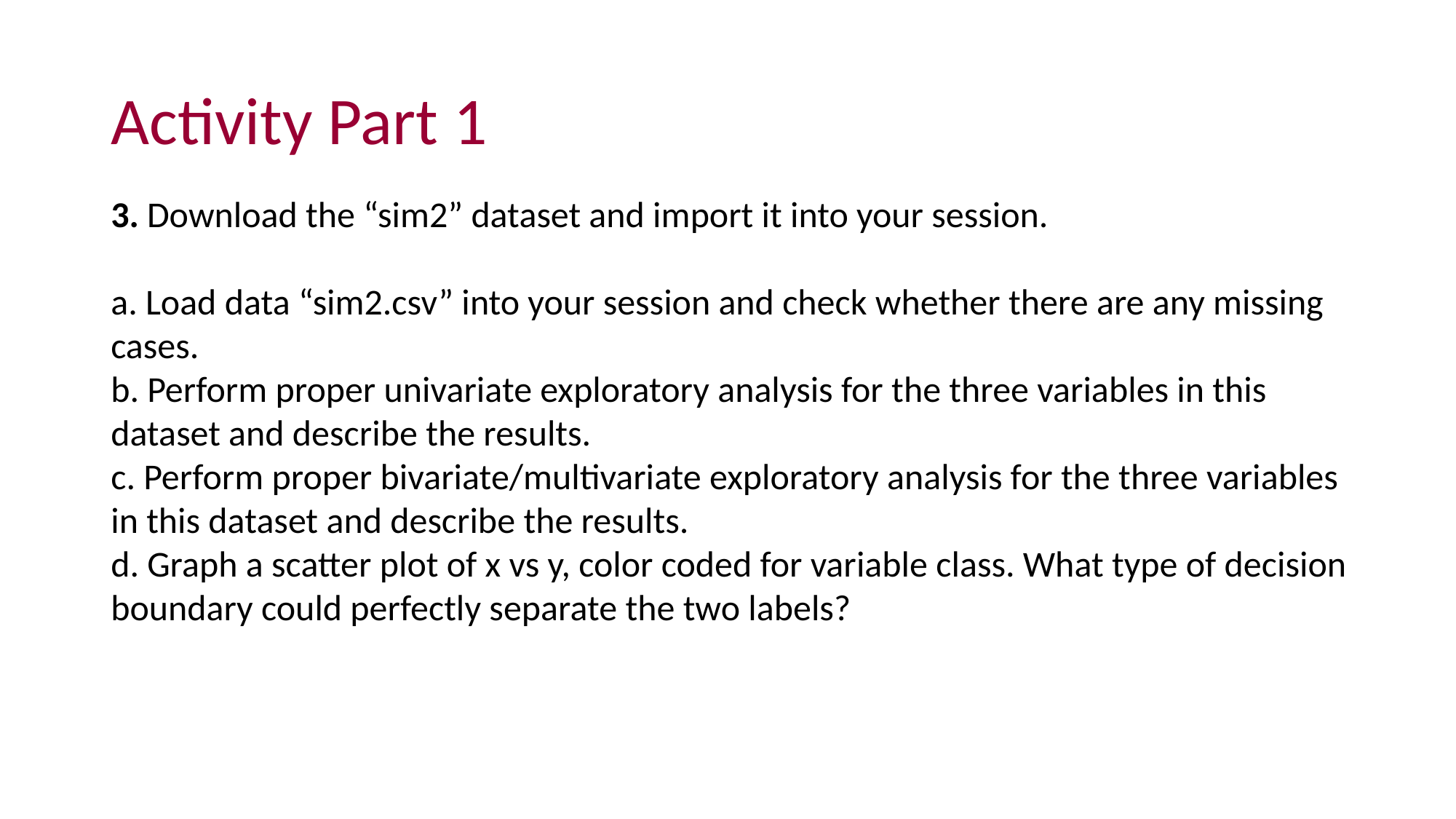

# Activity Part 1
3. Download the “sim2” dataset and import it into your session.

a. Load data “sim2.csv” into your session and check whether there are any missing cases.
b. Perform proper univariate exploratory analysis for the three variables in this dataset and describe the results.
c. Perform proper bivariate/multivariate exploratory analysis for the three variables in this dataset and describe the results.
d. Graph a scatter plot of x vs y, color coded for variable class. What type of decision boundary could perfectly separate the two labels?